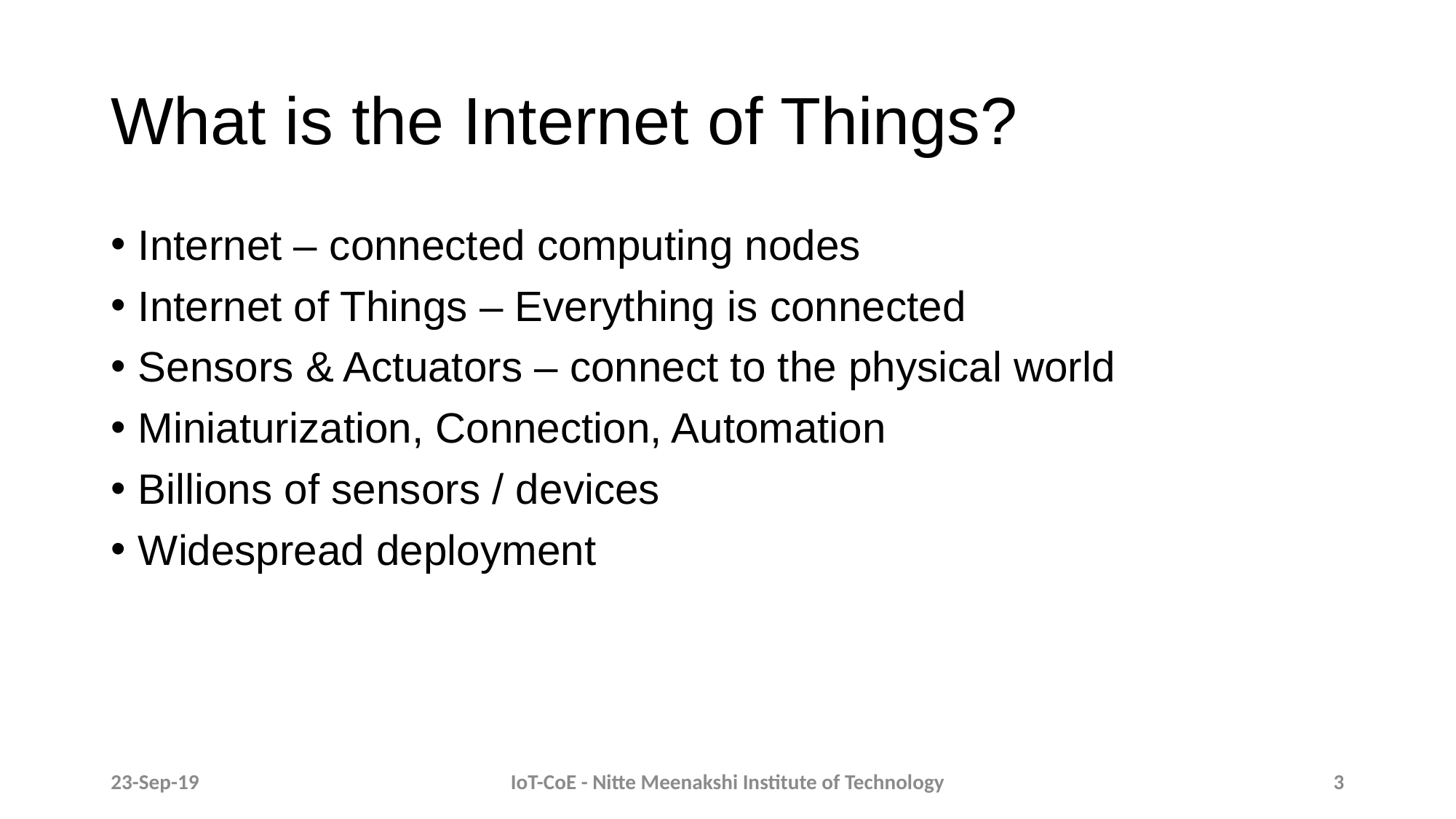

# What is the Internet of Things?
Internet – connected computing nodes
Internet of Things – Everything is connected
Sensors & Actuators – connect to the physical world
Miniaturization, Connection, Automation
Billions of sensors / devices
Widespread deployment
23-Sep-19
IoT-CoE - Nitte Meenakshi Institute of Technology
3